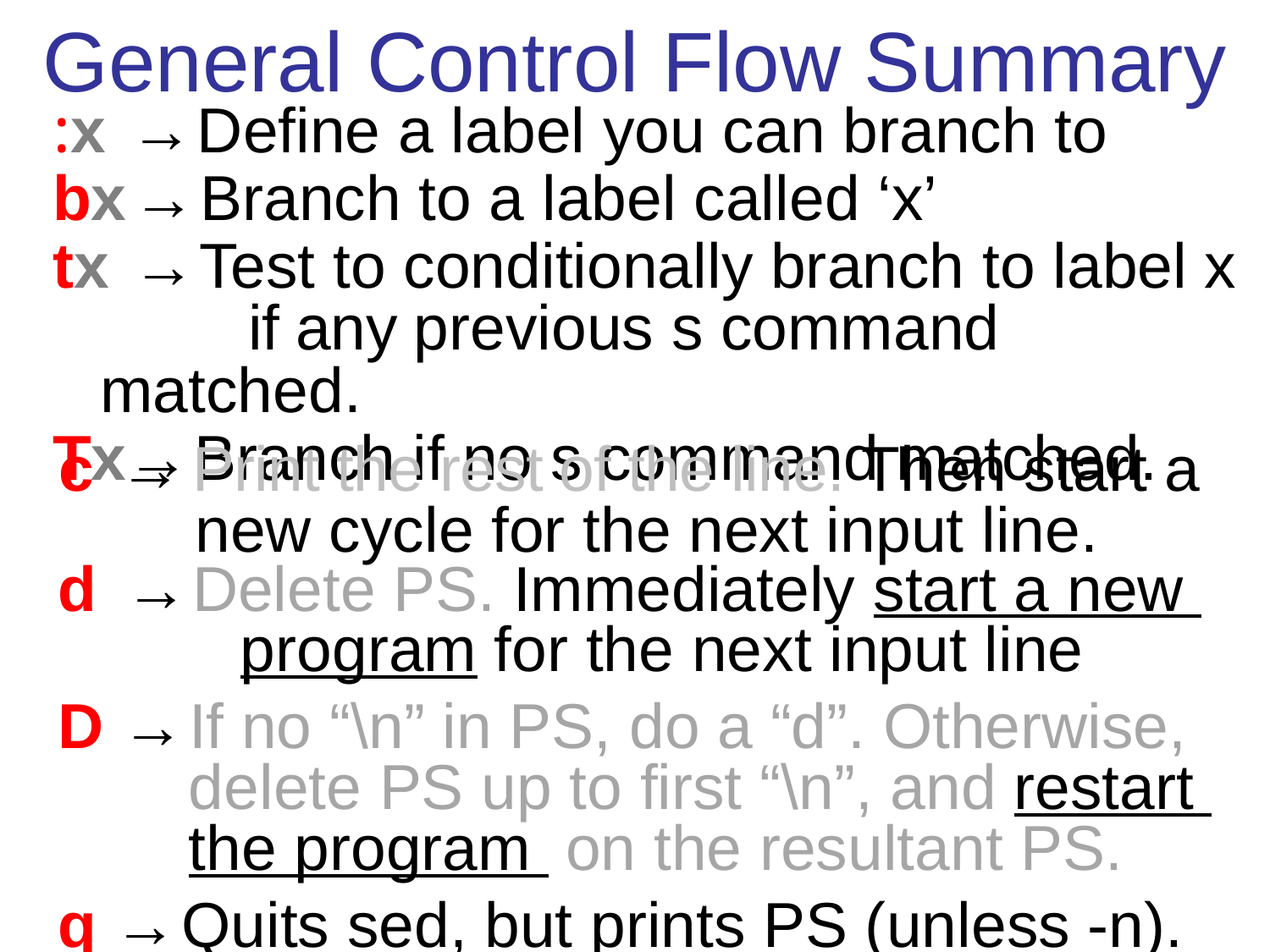

# General Control Flow Summary
:x  → Define a label you can branch to
bx → Branch to a label called ‘x’
tx  → Test to conditionally branch to label x 	   if any previous s command matched.
Tx→ Branch if no s command matched.
 c  → Print the rest of the line. Then start a new cycle for the next input line.
d	  → Delete PS. Immediately start a new
	  program for the next input line
D   → If no “\n” in PS, do a “d”. Otherwise, 	 delete PS up to first “\n”, and restart 	 the program 	on the resultant PS.
q   → Quits sed, but prints PS (unless -n).